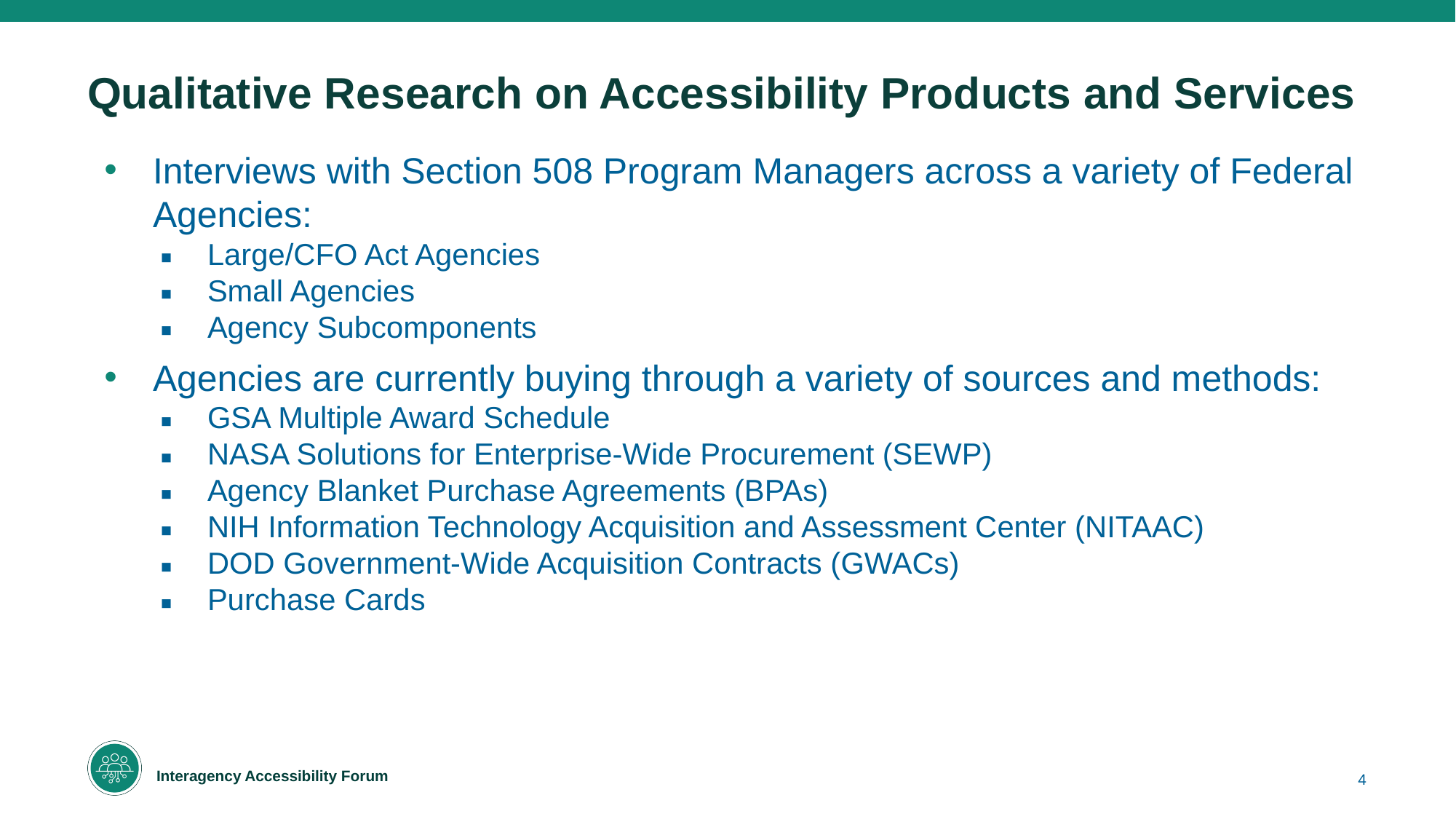

# Qualitative Research on Accessibility Products and Services
Interviews with Section 508 Program Managers across a variety of Federal Agencies:
Large/CFO Act Agencies
Small Agencies
Agency Subcomponents
Agencies are currently buying through a variety of sources and methods:
GSA Multiple Award Schedule
NASA Solutions for Enterprise-Wide Procurement (SEWP)
Agency Blanket Purchase Agreements (BPAs)
NIH Information Technology Acquisition and Assessment Center (NITAAC)
DOD Government-Wide Acquisition Contracts (GWACs)
Purchase Cards